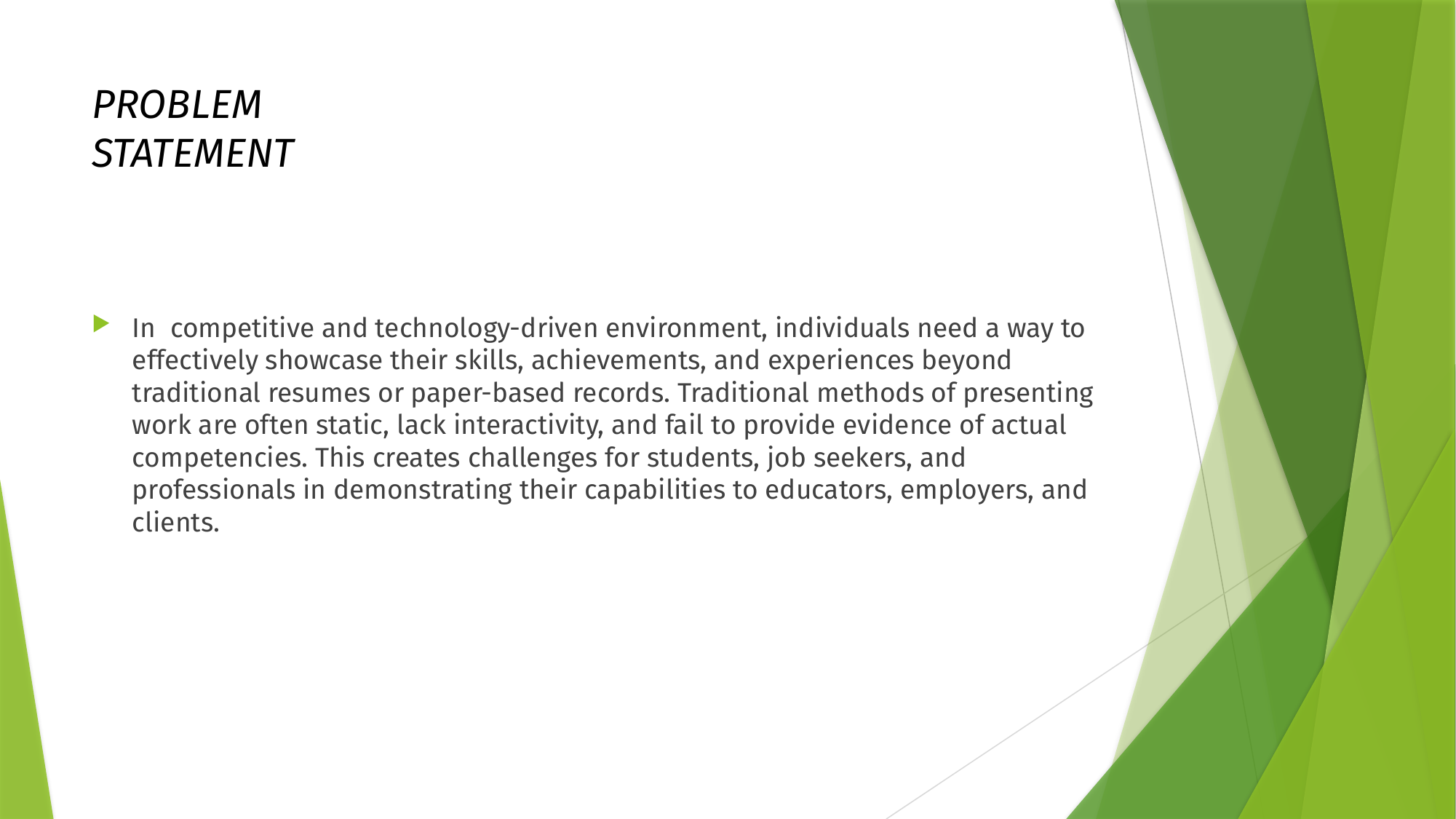

# PROBLEM STATEMENT
In  competitive and technology-driven environment, individuals need a way to effectively showcase their skills, achievements, and experiences beyond traditional resumes or paper-based records. Traditional methods of presenting work are often static, lack interactivity, and fail to provide evidence of actual competencies. This creates challenges for students, job seekers, and professionals in demonstrating their capabilities to educators, employers, and clients.